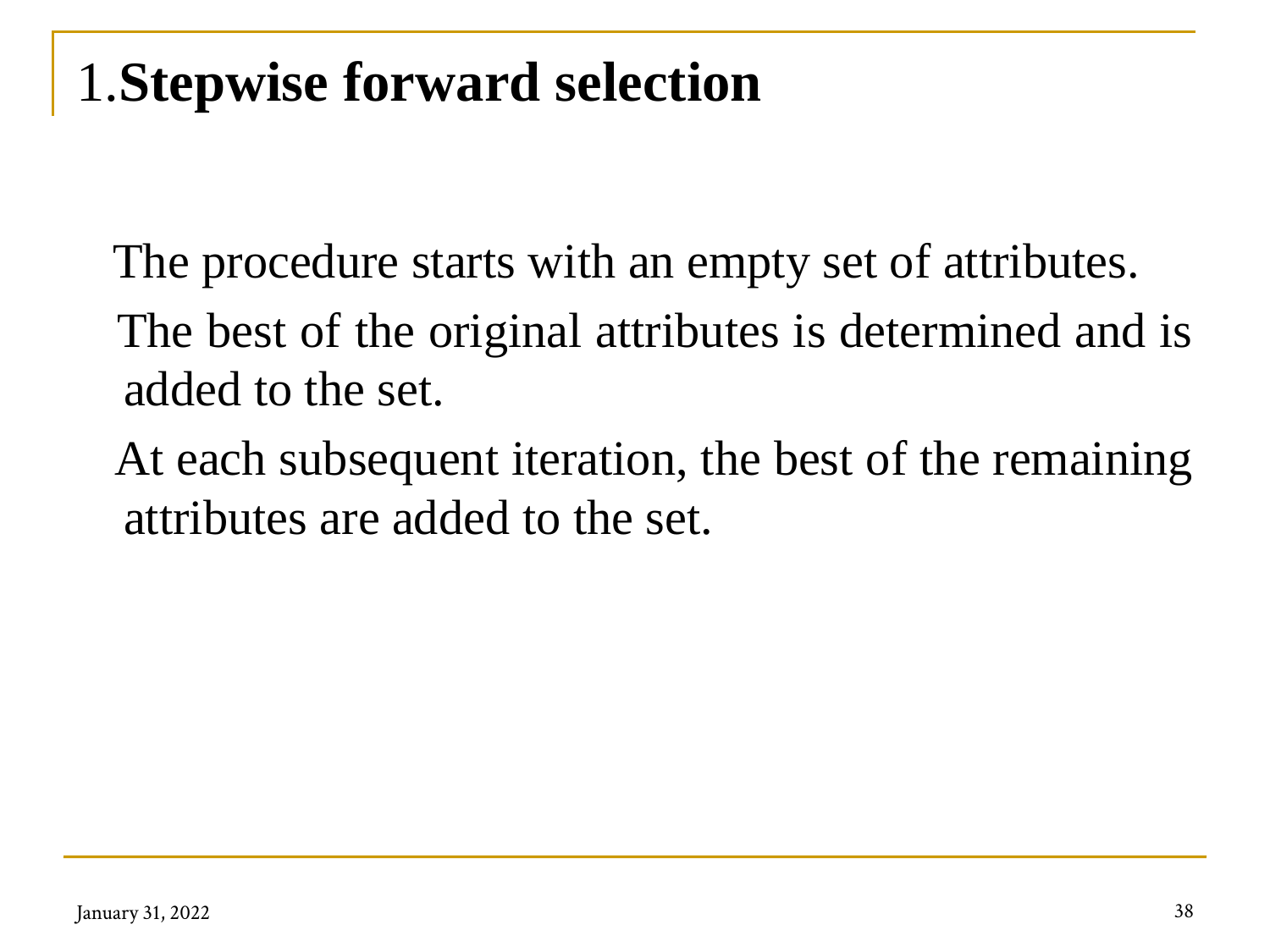

# 1.Stepwise forward selection
   The procedure starts with an empty set of attributes.
   The best of the original attributes is determined and is added to the set.
   At each subsequent iteration, the best of the remaining attributes are added to the set.

January 31, 2022
38